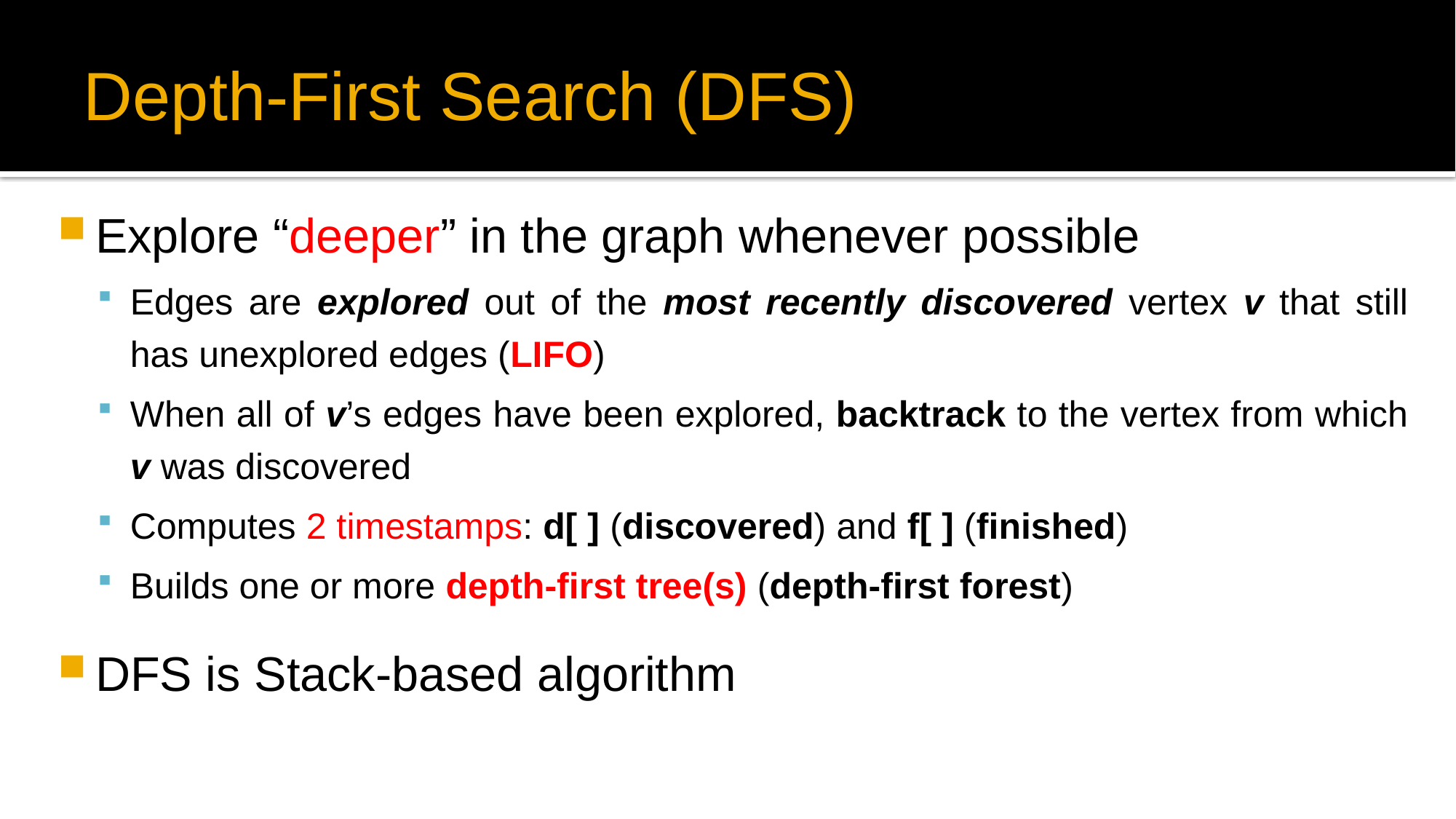

# Depth-First Search (DFS)
Explore “deeper” in the graph whenever possible
Edges are explored out of the most recently discovered vertex v that still has unexplored edges (LIFO)
When all of v’s edges have been explored, backtrack to the vertex from which v was discovered
Computes 2 timestamps: d[ ] (discovered) and f[ ] (finished)
Builds one or more depth-first tree(s) (depth-first forest)

DFS is Stack-based algorithm